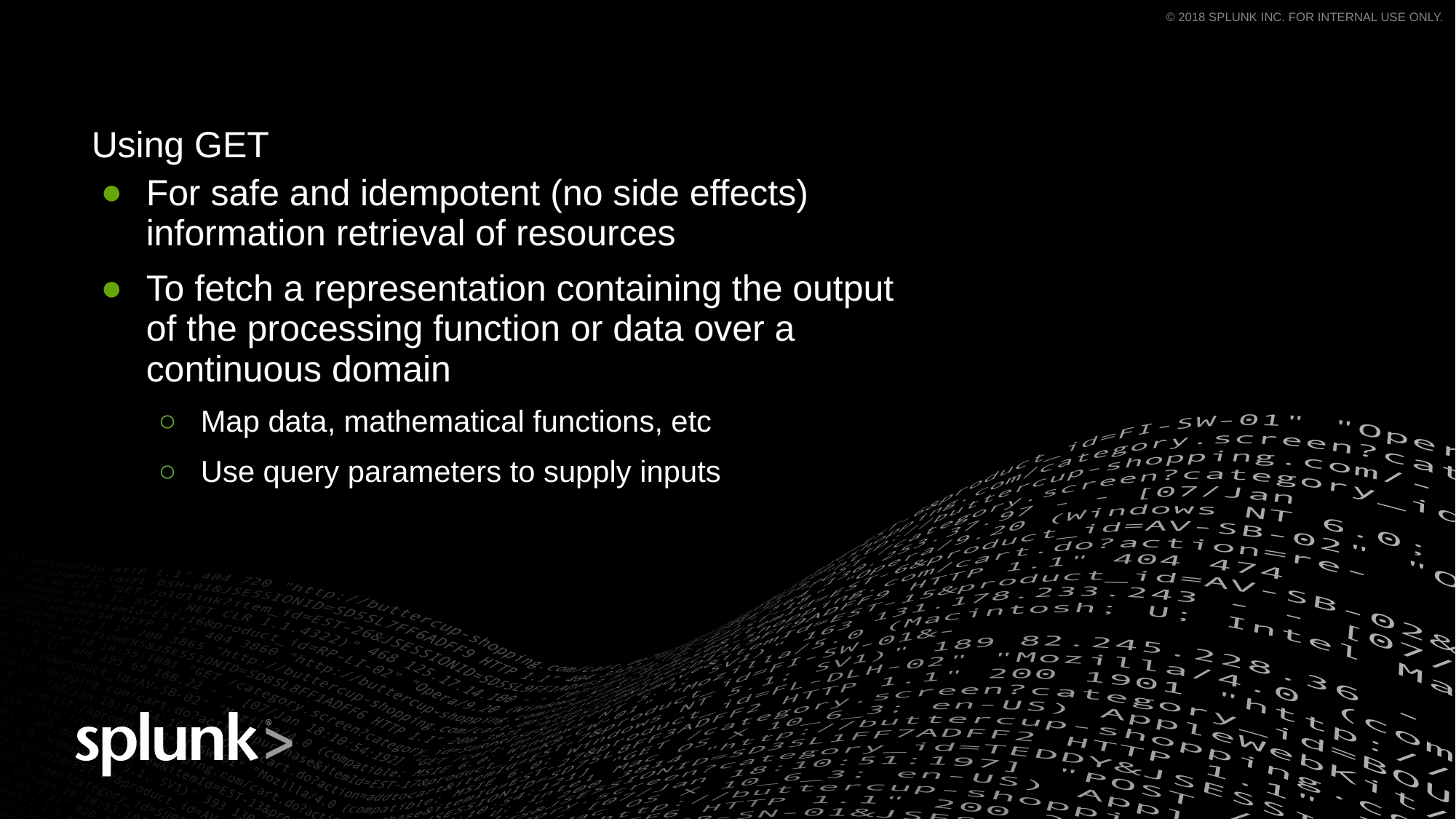

Using GET
For safe and idempotent (no side effects) information retrieval of resources
To fetch a representation containing the output of the processing function or data over a continuous domain
Map data, mathematical functions, etc
Use query parameters to supply inputs